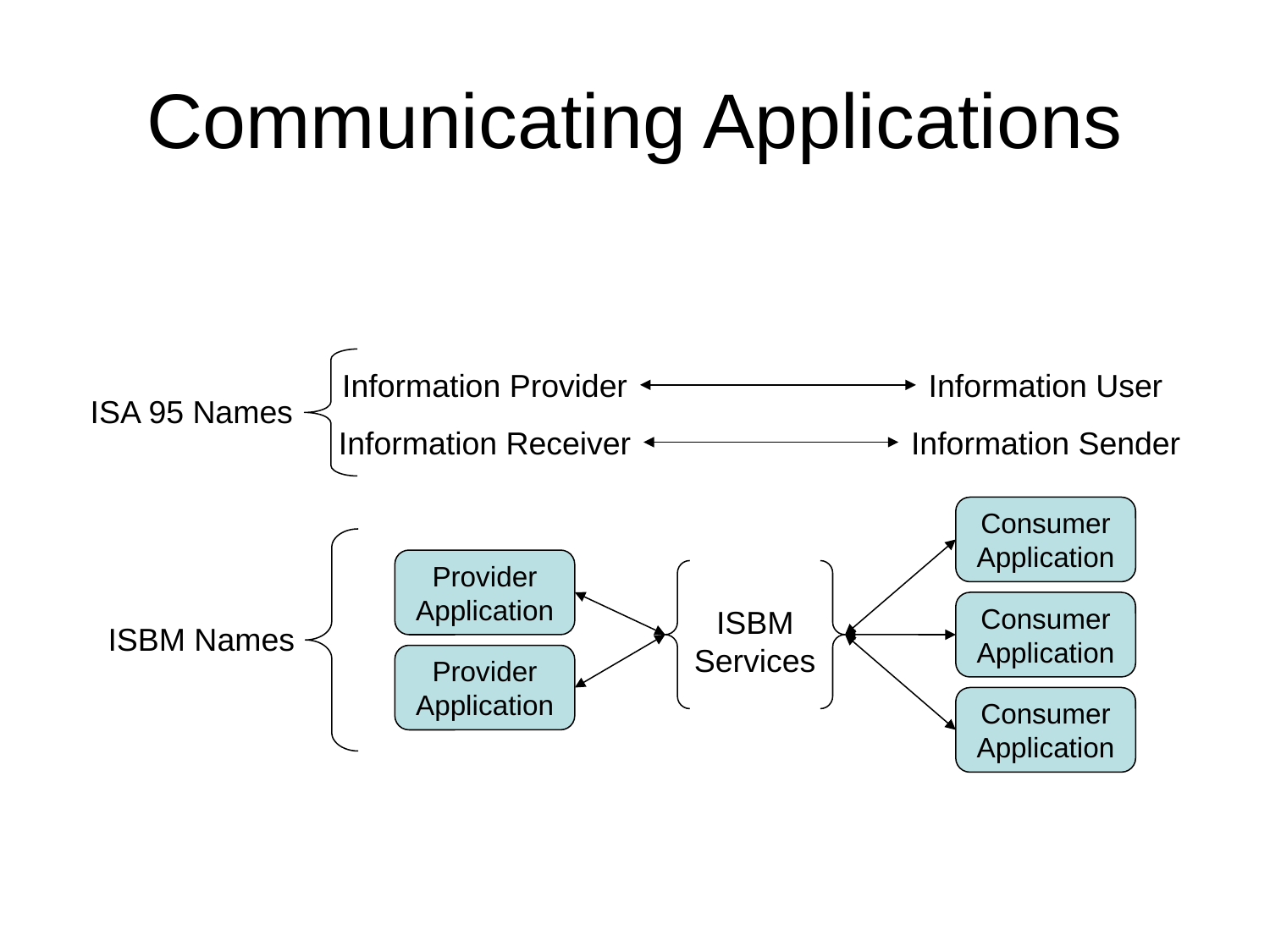

# Communicating Applications

Information Provider
Information User
ISA 95 Names
Information Receiver
Information Sender
Consumer
Application

Provider
Application
ISBM
Services
Consumer
Application
ISBM Names
Provider
Application
Consumer
Application